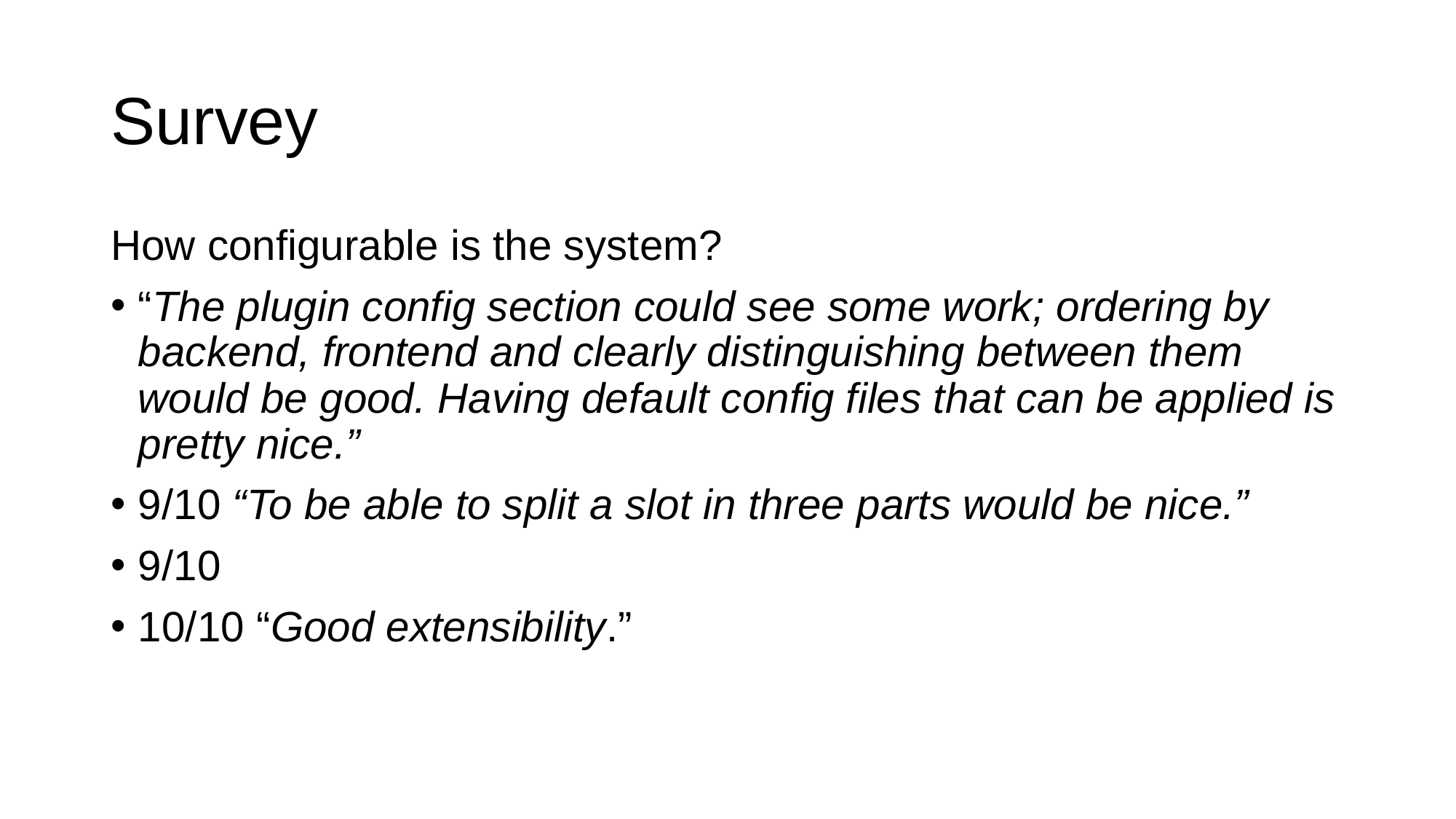

# Survey
How configurable is the system?
“The plugin config section could see some work; ordering by backend, frontend and clearly distinguishing between them would be good. Having default config files that can be applied is pretty nice.”
9/10 “To be able to split a slot in three parts would be nice.”
9/10
10/10 “Good extensibility.”